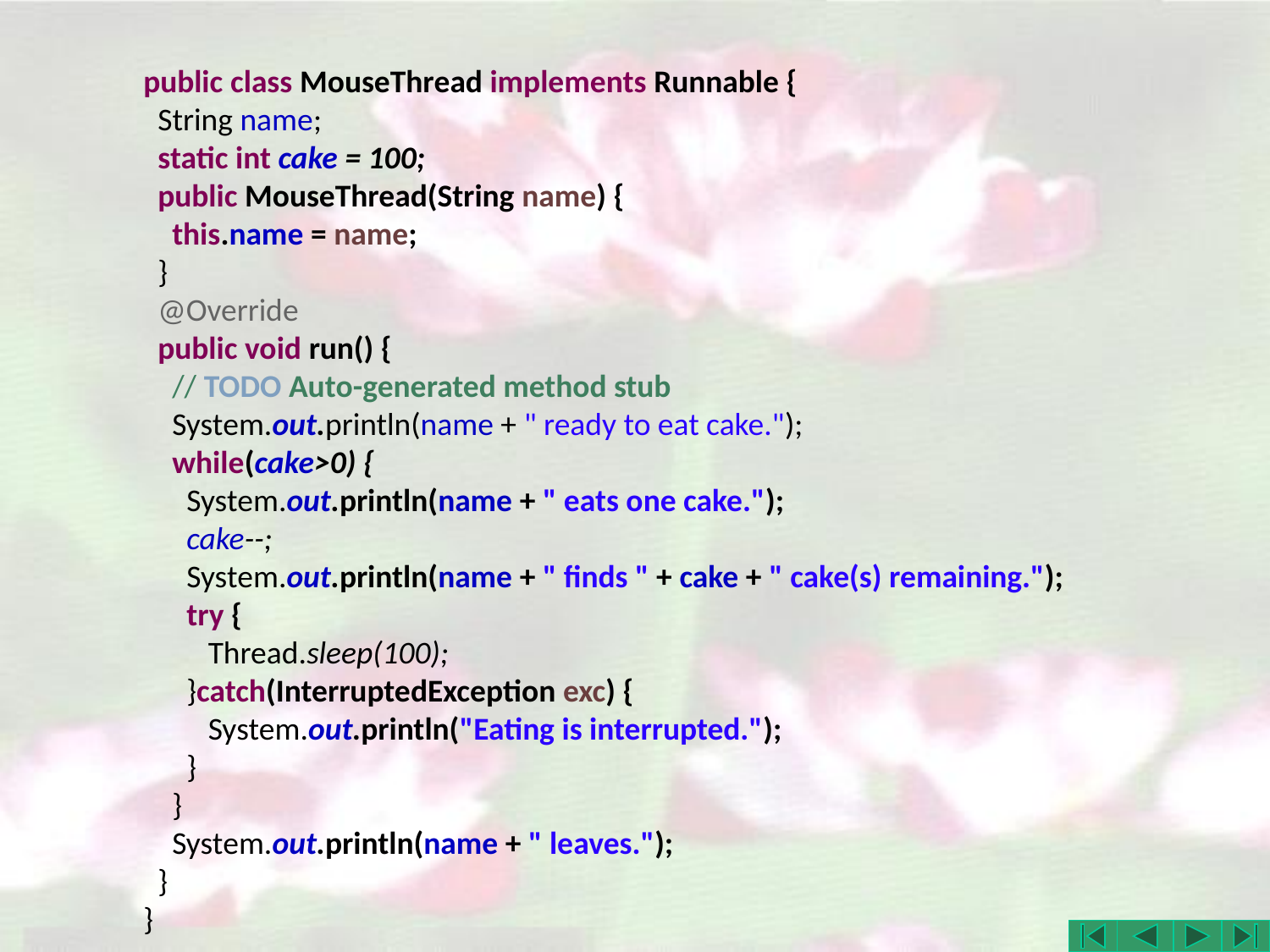

public class MouseThread implements Runnable {
  String name;
  static int cake = 100;
  public MouseThread(String name) {
    this.name = name;
  }
  @Override
  public void run() {
    // TODO Auto-generated method stub
    System.out.println(name + " ready to eat cake.");
    while(cake>0) {
      System.out.println(name + " eats one cake.");
      cake--;
      System.out.println(name + " finds " + cake + " cake(s) remaining.");
      try {
         Thread.sleep(100);
      }catch(InterruptedException exc) {
         System.out.println("Eating is interrupted.");
      }
    }
    System.out.println(name + " leaves.");
  }
}